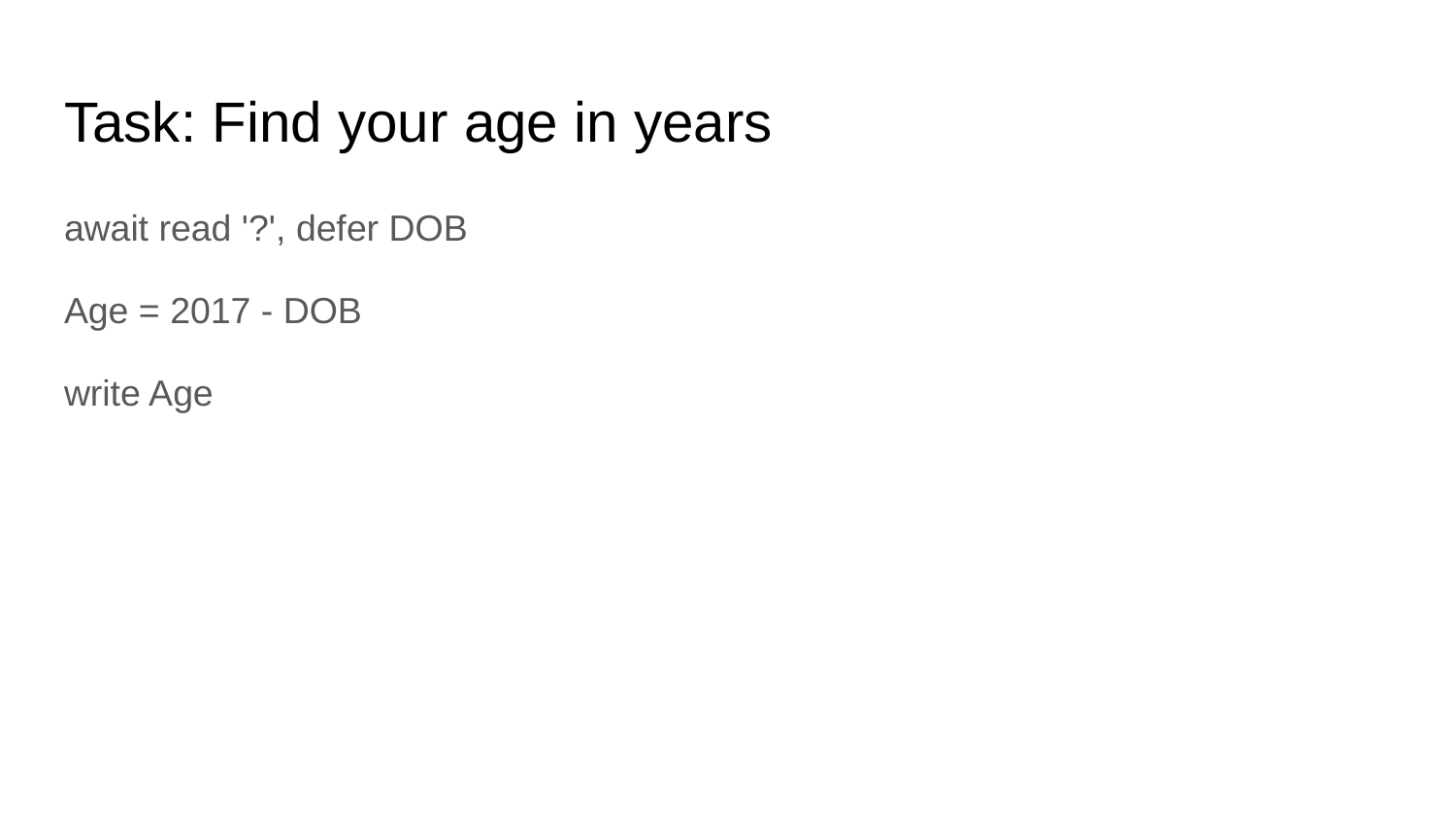

# Task: Find your age in years
await read '?', defer DOB
Age = 2017 - DOB
write Age